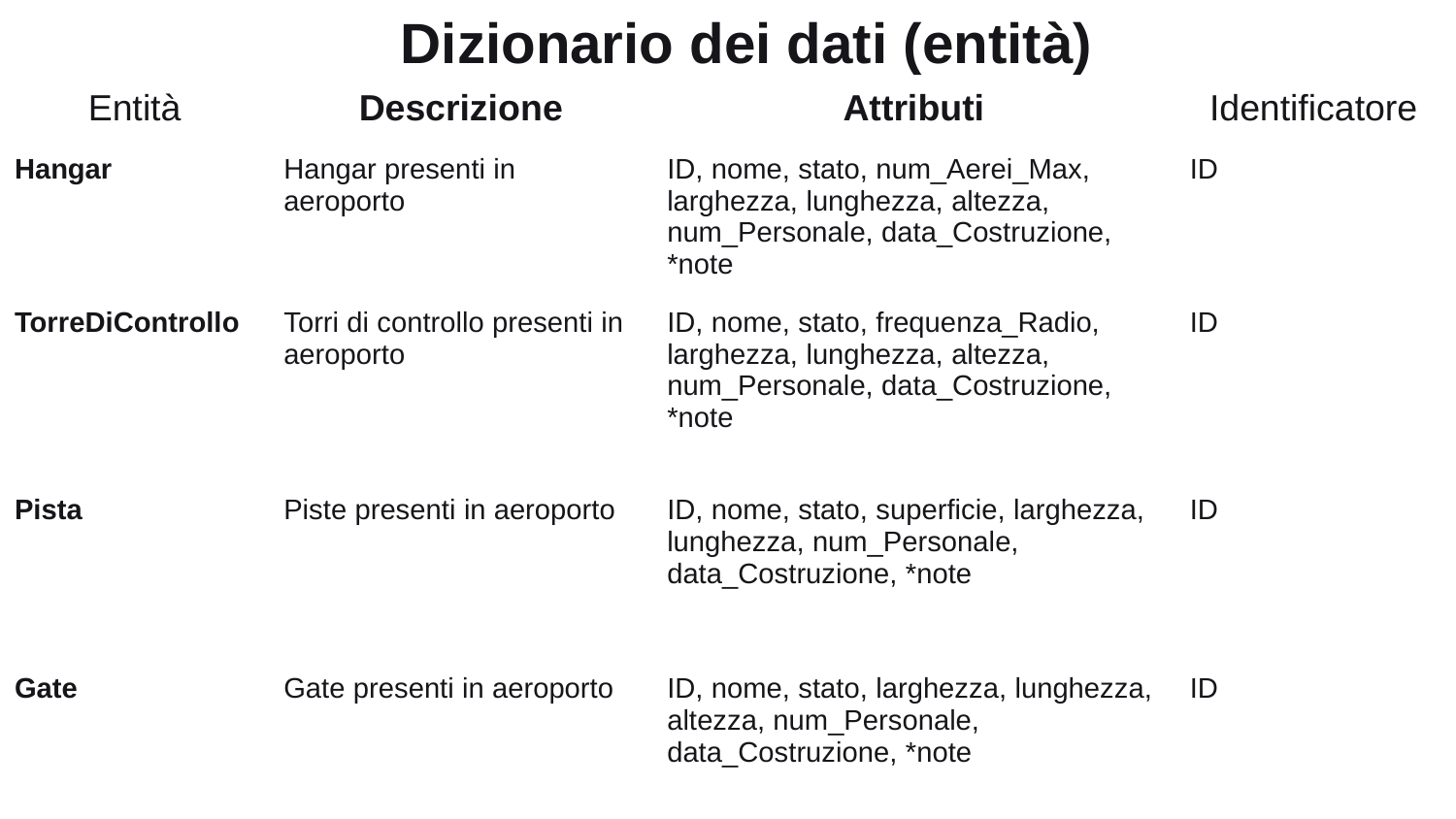

Dizionario dei dati (entità)
| Entità | Descrizione | Attributi | Identificatore |
| --- | --- | --- | --- |
| Hangar | Hangar presenti in aeroporto | ID, nome, stato, num\_Aerei\_Max, larghezza, lunghezza, altezza, num\_Personale, data\_Costruzione, \*note | ID |
| TorreDiControllo | Torri di controllo presenti in aeroporto | ID, nome, stato, frequenza\_Radio, larghezza, lunghezza, altezza, num\_Personale, data\_Costruzione, \*note | ID |
| Pista | Piste presenti in aeroporto | ID, nome, stato, superficie, larghezza, lunghezza, num\_Personale, data\_Costruzione, \*note | ID |
| Gate | Gate presenti in aeroporto | ID, nome, stato, larghezza, lunghezza, altezza, num\_Personale, data\_Costruzione, \*note | ID |